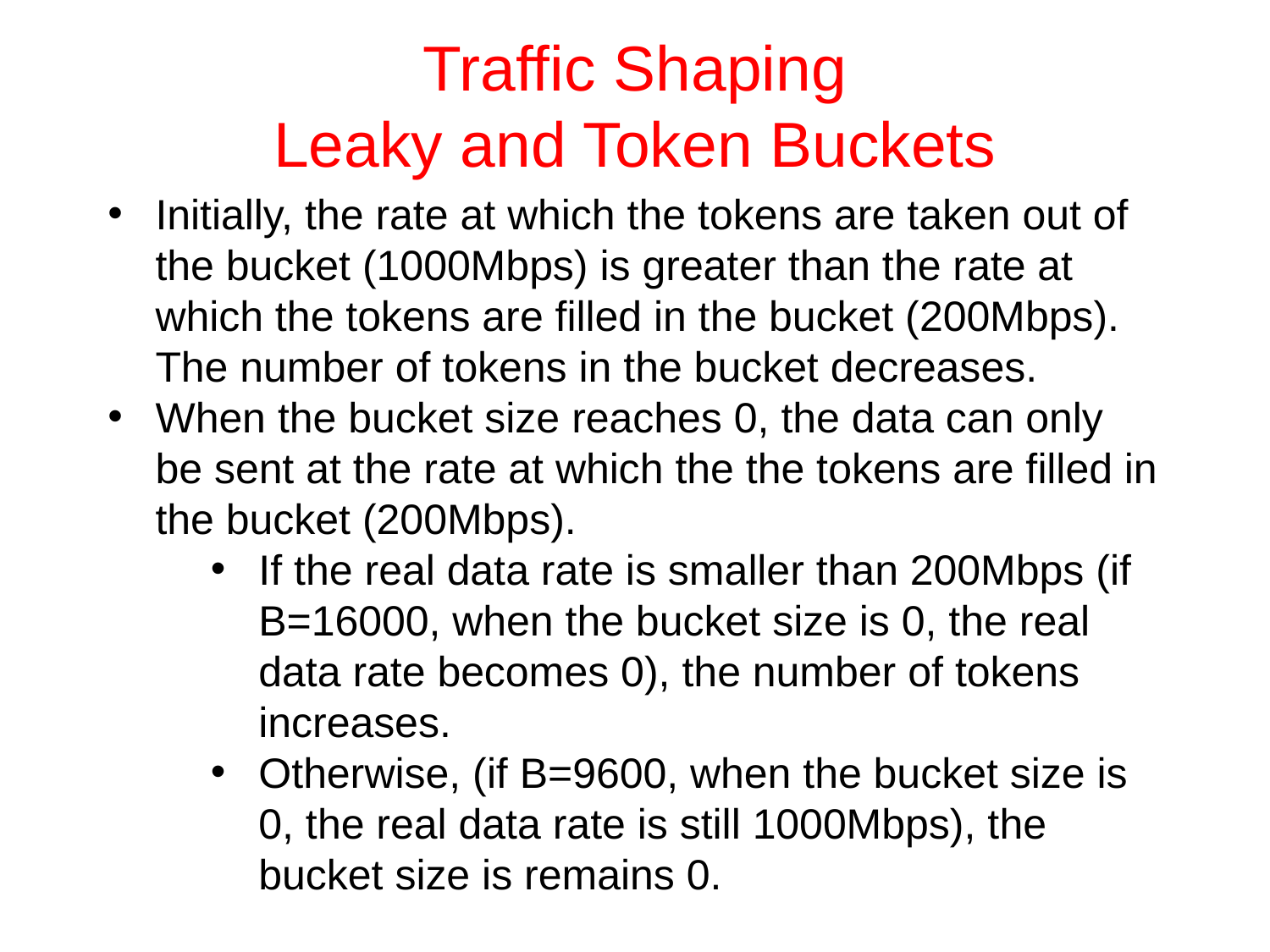

# Traffic Shaping Leaky and Token Buckets
Initially, the rate at which the tokens are taken out of the bucket (1000Mbps) is greater than the rate at which the tokens are filled in the bucket (200Mbps). The number of tokens in the bucket decreases.
When the bucket size reaches 0, the data can only be sent at the rate at which the the tokens are filled in the bucket (200Mbps).
If the real data rate is smaller than 200Mbps (if B=16000, when the bucket size is 0, the real data rate becomes 0), the number of tokens increases.
Otherwise, (if B=9600, when the bucket size is 0, the real data rate is still 1000Mbps), the bucket size is remains 0.